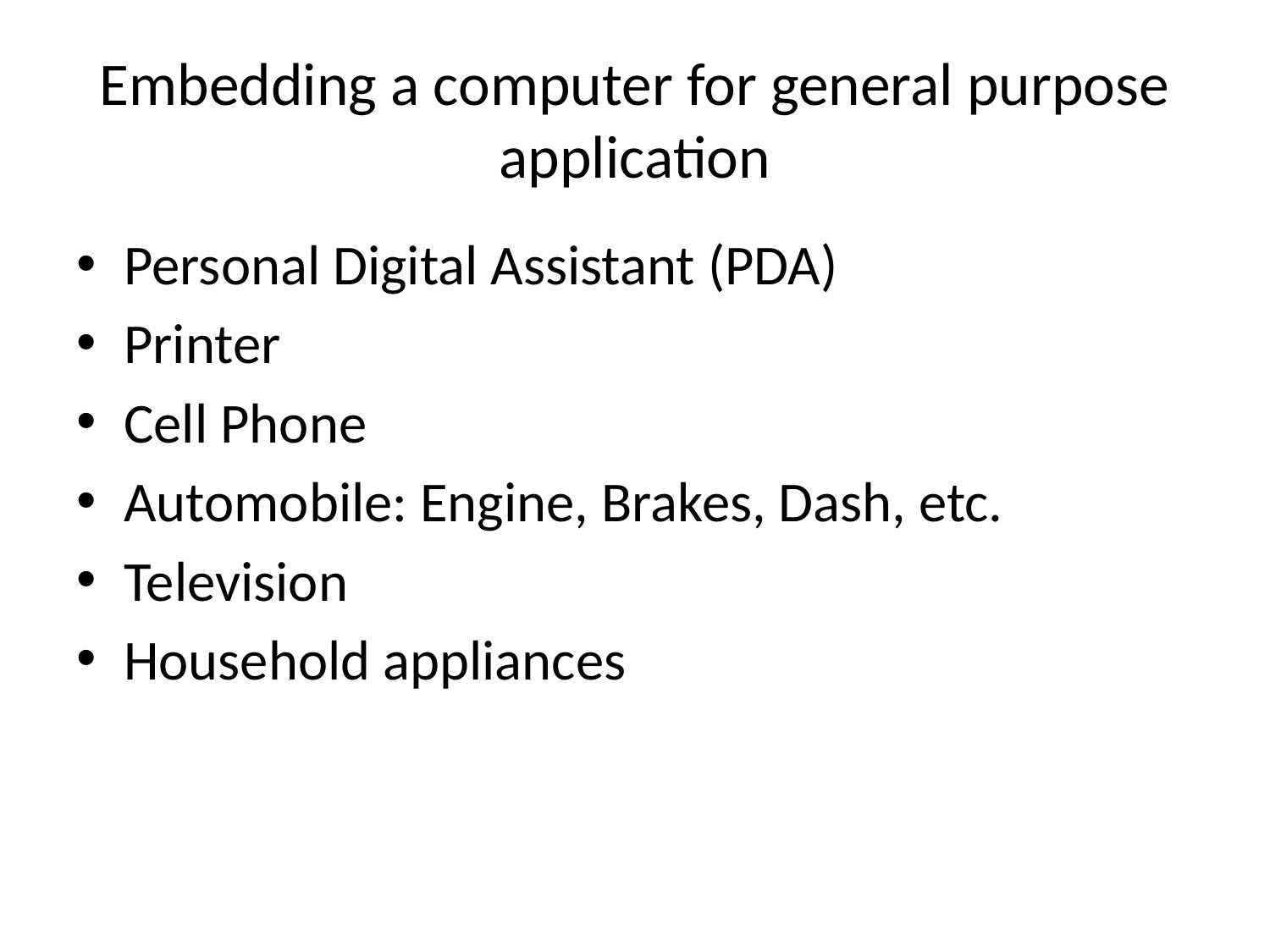

# Embedding a computer for general purpose application
Personal Digital Assistant (PDA)
Printer
Cell Phone
Automobile: Engine, Brakes, Dash, etc.
Television
Household appliances